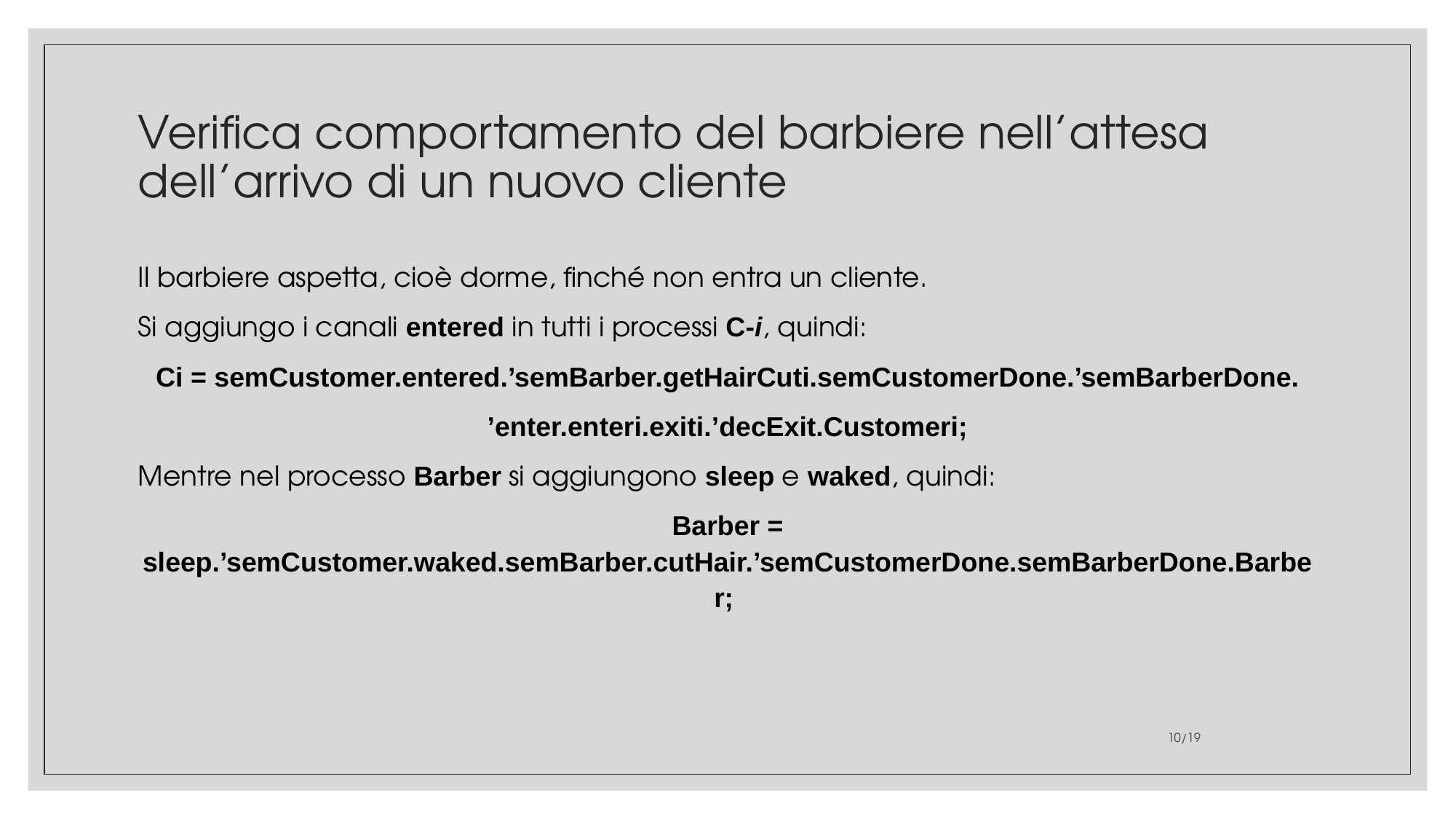

# Verifica comportamento del barbiere nell’attesa dell’arrivo di un nuovo cliente
Il barbiere aspetta, cioè dorme, finché non entra un cliente.
Si aggiungo i canali entered in tutti i processi C-i, quindi:
Ci = semCustomer.entered.’semBarber.getHairCuti.semCustomerDone.’semBarberDone.
’enter.enteri.exiti.’decExit.Customeri;
Mentre nel processo Barber si aggiungono sleep e waked, quindi:
Barber = sleep.’semCustomer.waked.semBarber.cutHair.’semCustomerDone.semBarberDone.Barber;
10/19